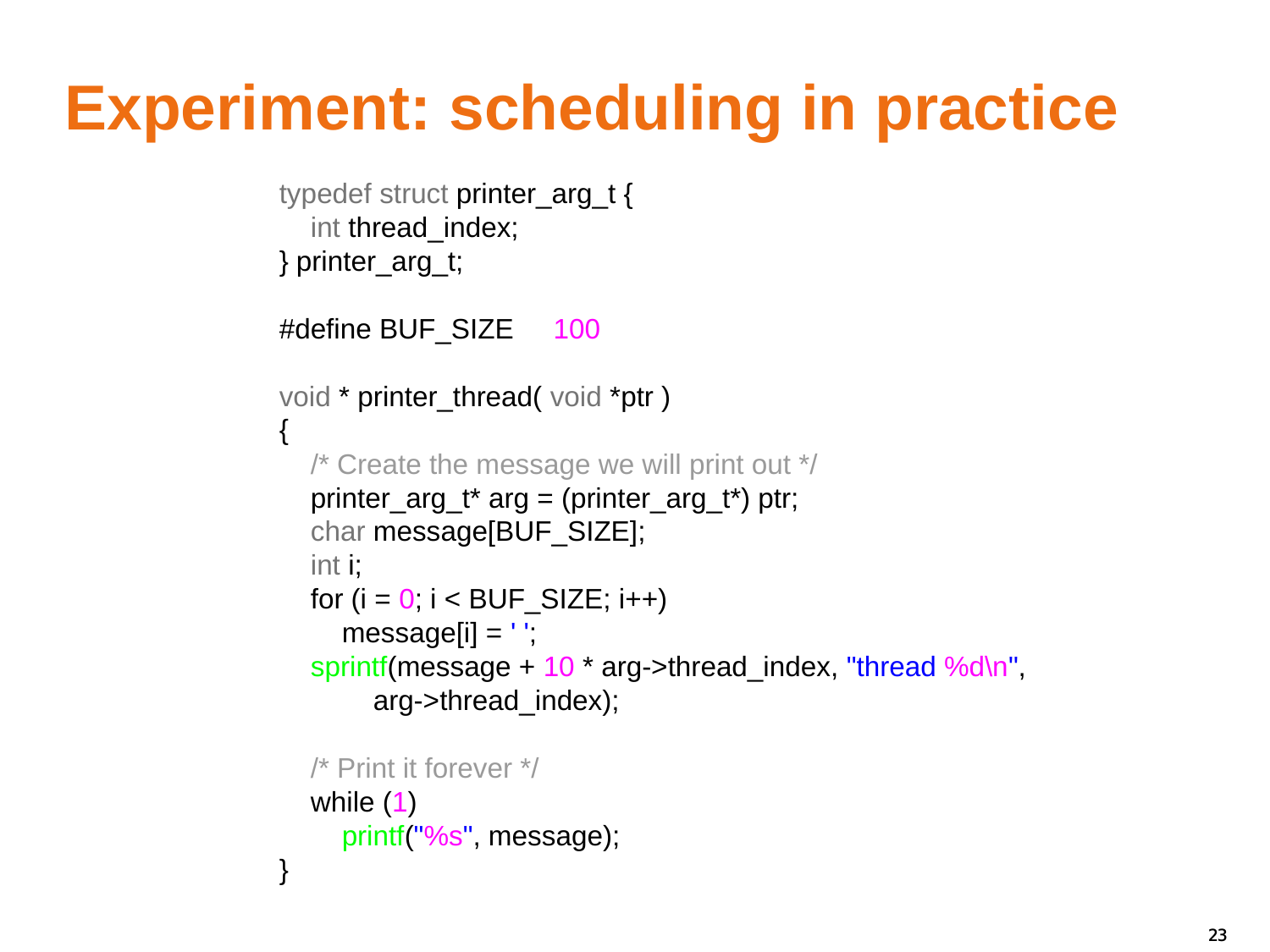

# Experiment: scheduling in practice
typedef struct printer_arg_t {
    int thread_index;
} printer_arg_t;

#define BUF_SIZE     100

void * printer_thread( void *ptr )
{
    /* Create the message we will print out */
    printer_arg_t* arg = (printer_arg_t*) ptr;
    char message[BUF_SIZE];
    int i;
    for (i = 0; i < BUF_SIZE; i++)
        message[i] = ' ';
    sprintf(message + 10 * arg->thread_index, "thread %d\n",
            arg->thread_index);

    /* Print it forever */
    while (1)
        printf("%s", message);
}